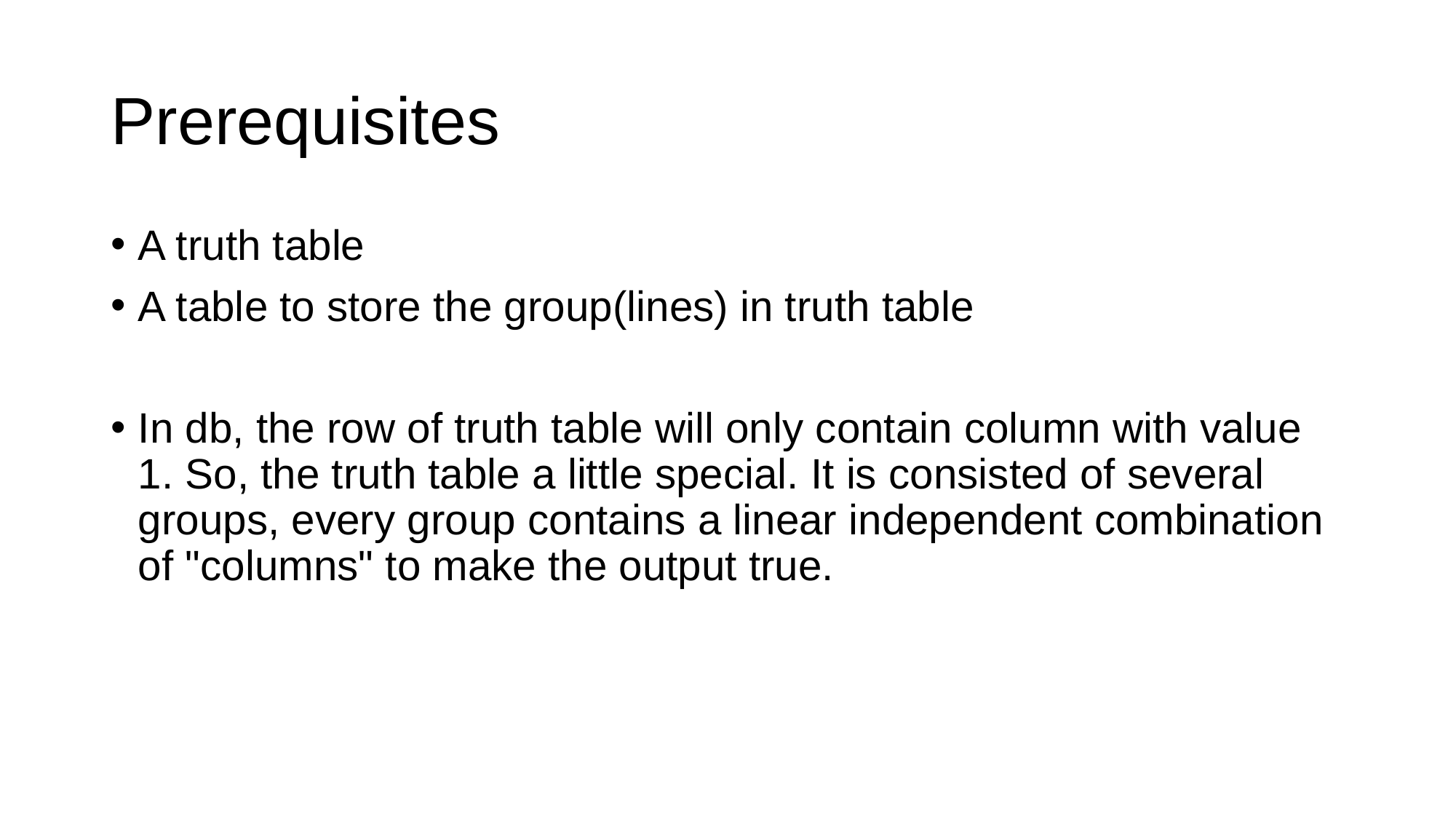

# Prerequisites
A truth table
A table to store the group(lines) in truth table

In db, the row of truth table will only contain column with value 1. So, the truth table a little special. It is consisted of several groups, every group contains a linear independent combination of "columns" to make the output true.